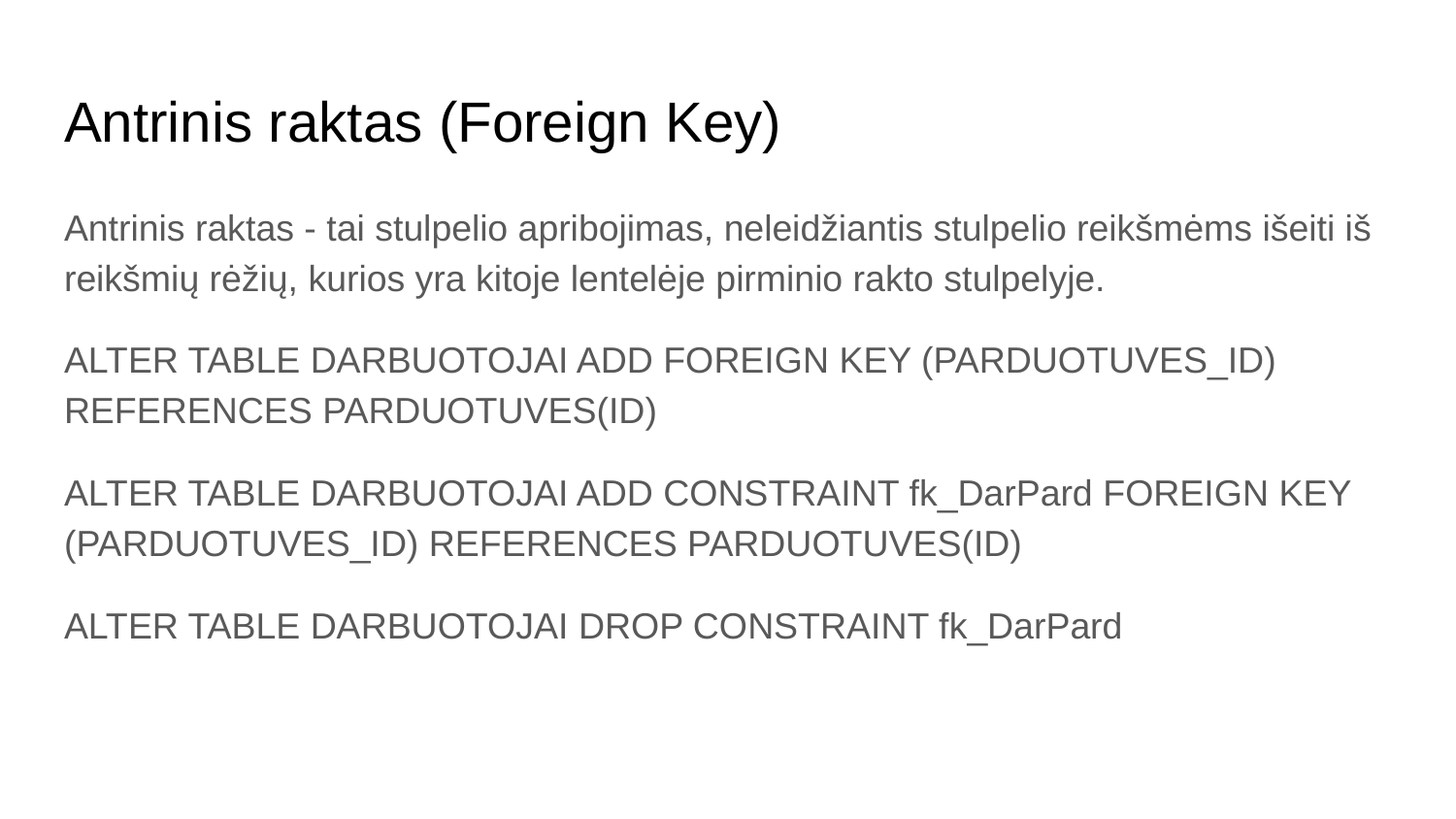

# Antrinis raktas (Foreign Key)
Antrinis raktas - tai stulpelio apribojimas, neleidžiantis stulpelio reikšmėms išeiti iš reikšmių rėžių, kurios yra kitoje lentelėje pirminio rakto stulpelyje.
ALTER TABLE DARBUOTOJAI ADD FOREIGN KEY (PARDUOTUVES_ID) REFERENCES PARDUOTUVES(ID)
ALTER TABLE DARBUOTOJAI ADD CONSTRAINT fk_DarPard FOREIGN KEY (PARDUOTUVES_ID) REFERENCES PARDUOTUVES(ID)
ALTER TABLE DARBUOTOJAI DROP CONSTRAINT fk_DarPard